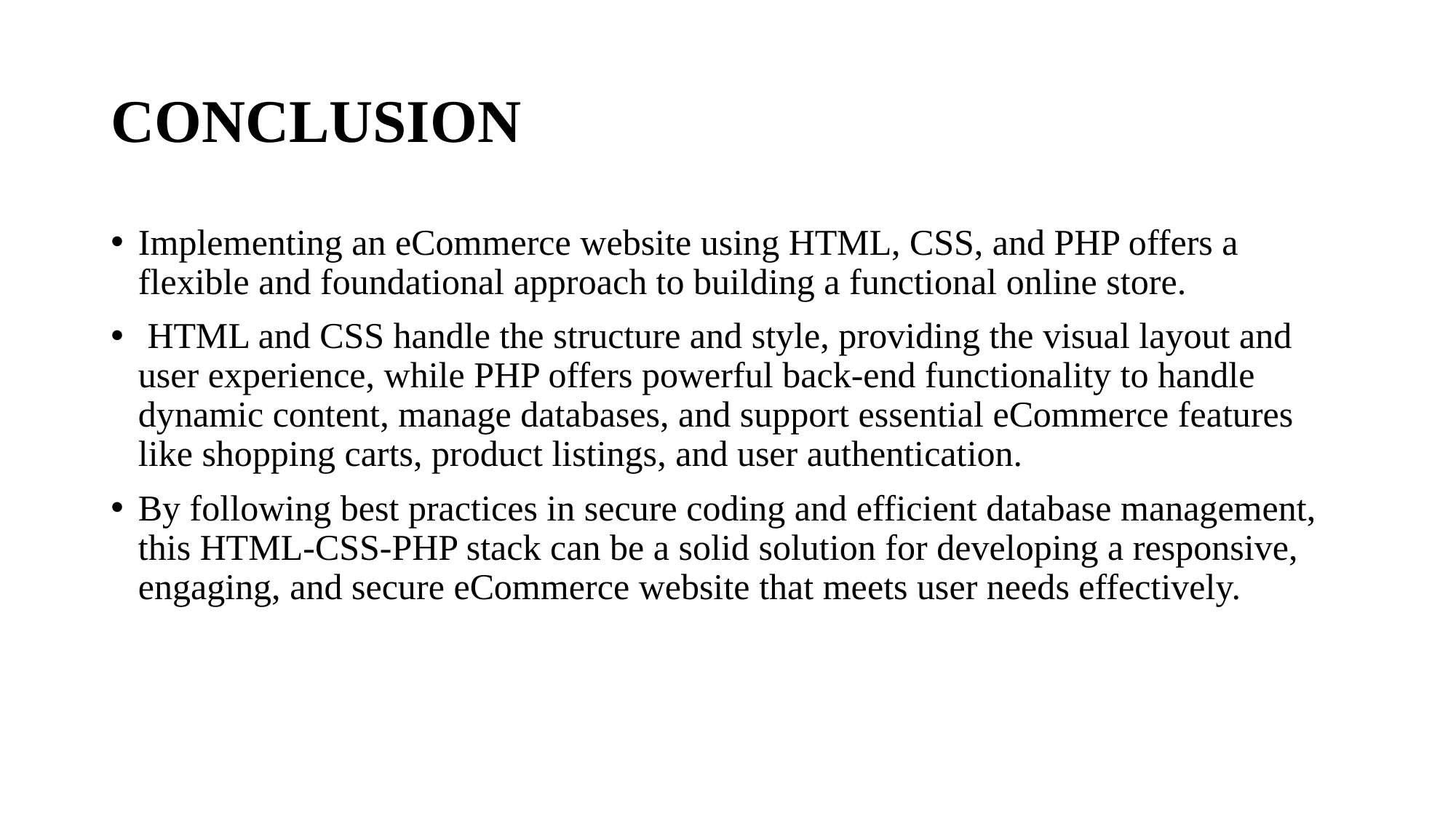

# CONCLUSION
Implementing an eCommerce website using HTML, CSS, and PHP offers a flexible and foundational approach to building a functional online store.
 HTML and CSS handle the structure and style, providing the visual layout and user experience, while PHP offers powerful back-end functionality to handle dynamic content, manage databases, and support essential eCommerce features like shopping carts, product listings, and user authentication.
By following best practices in secure coding and efficient database management, this HTML-CSS-PHP stack can be a solid solution for developing a responsive, engaging, and secure eCommerce website that meets user needs effectively.